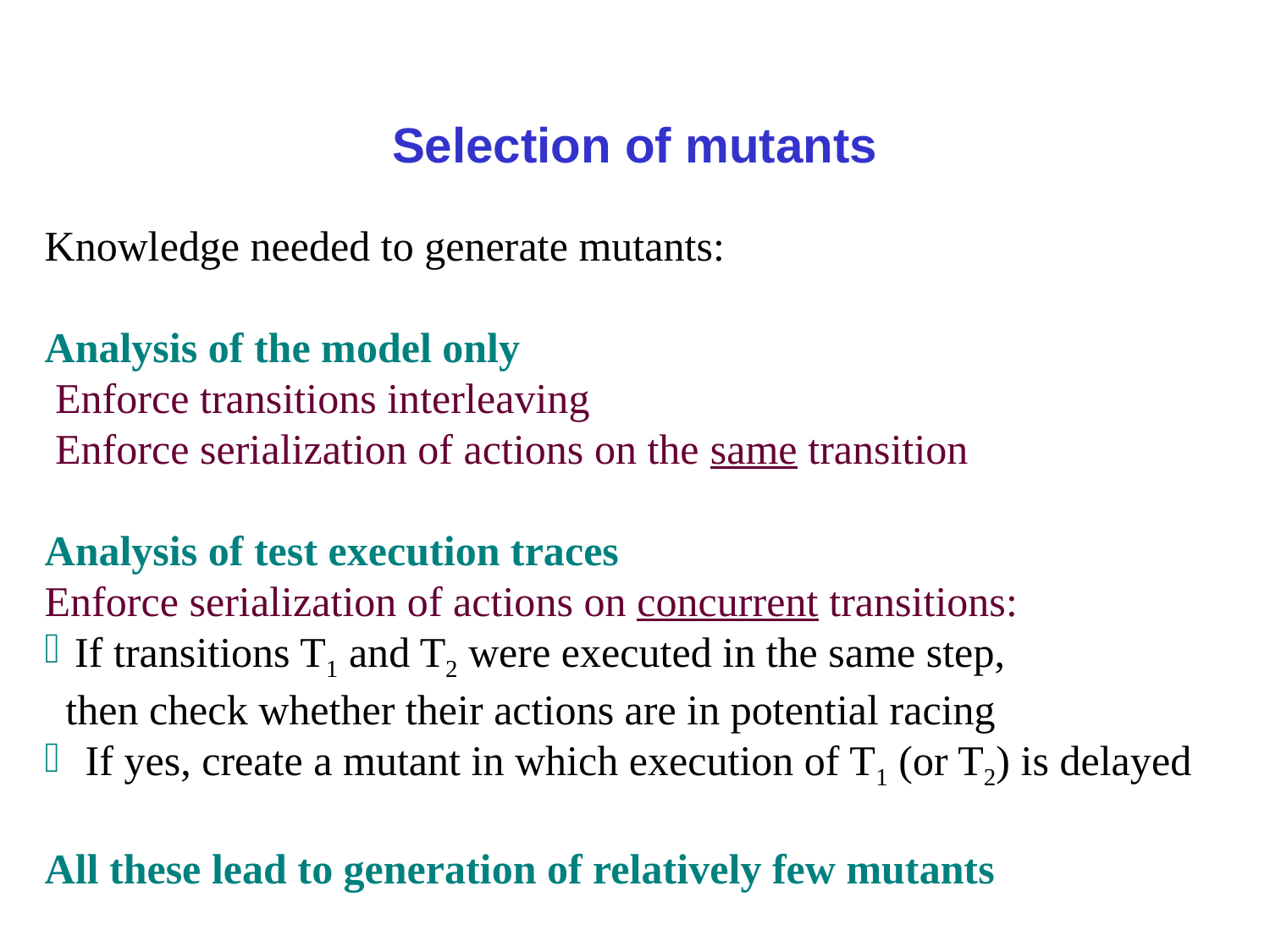

# Selection of mutants
Knowledge needed to generate mutants:

Analysis of the model only
 Enforce transitions interleaving
 Enforce serialization of actions on the same transition

Analysis of test execution traces
Enforce serialization of actions on concurrent transitions:
If transitions T1 and T2 were executed in the same step,
  then check whether their actions are in potential racing
 If yes, create a mutant in which execution of T1 (or T2) is delayed

All these lead to generation of relatively few mutants